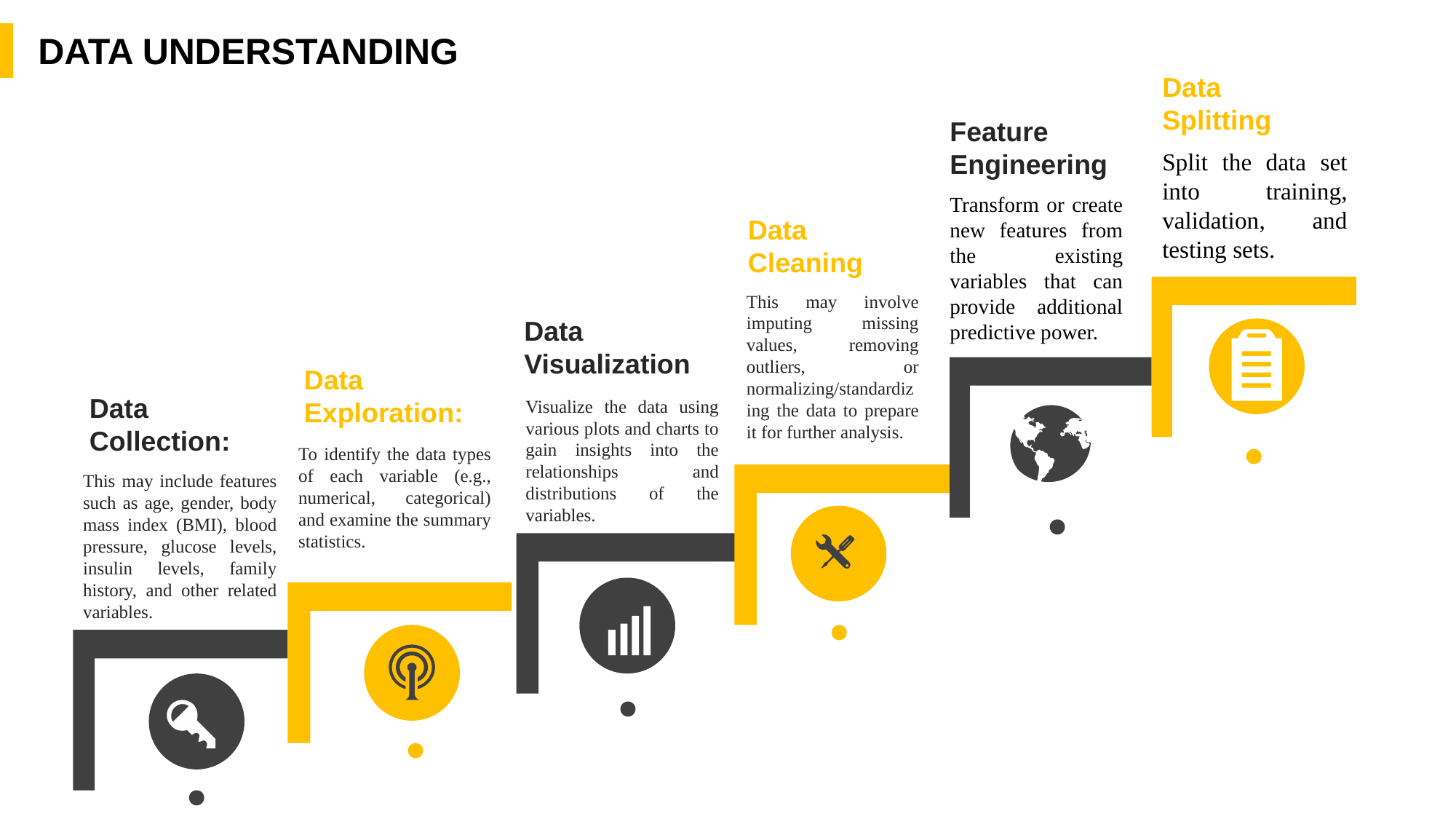

DATA UNDERSTANDING

Data
Splitting
Feature Engineering
Split the data set into training, validation, and testing sets.
Transform or create new features from the existing variables that can provide additional predictive power.
Data
Cleaning
This may involve imputing missing values, removing outliers, or normalizing/standardizing the data to prepare it for further analysis.

Data Visualization
Visualize the data using various plots and charts to gain insights into the relationships and distributions of the variables.

Data Exploration:
To identify the data types of each variable (e.g., numerical, categorical) and examine the summary statistics.

Data
Collection:
This may include features such as age, gender, body mass index (BMI), blood pressure, glucose levels, insulin levels, family history, and other related variables.